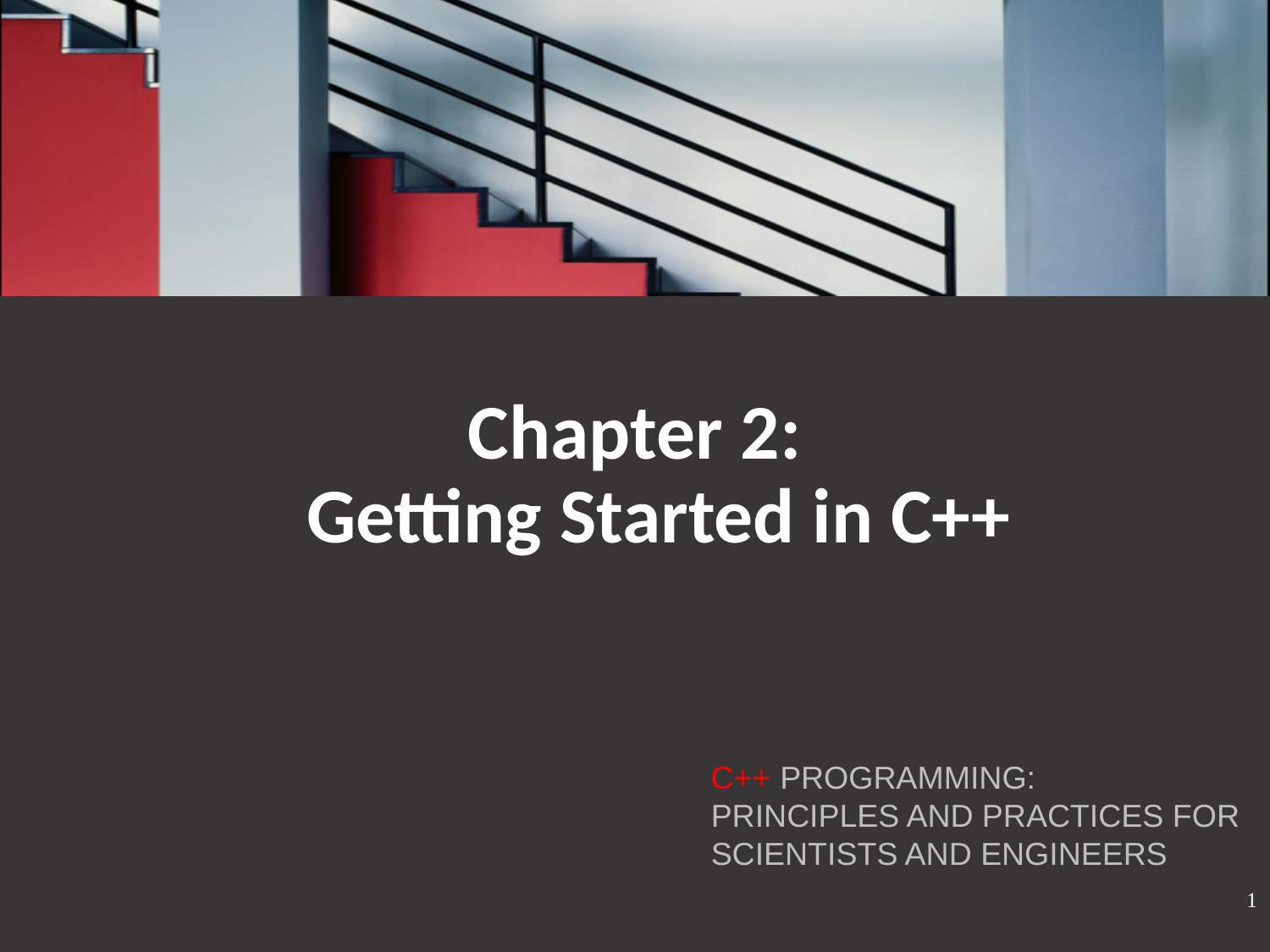

# Chapter 2: Getting Started in C++
C++ PROGRAMMING:
PRINCIPLES AND PRACTICES FOR SCIENTISTS AND ENGINEERS
1